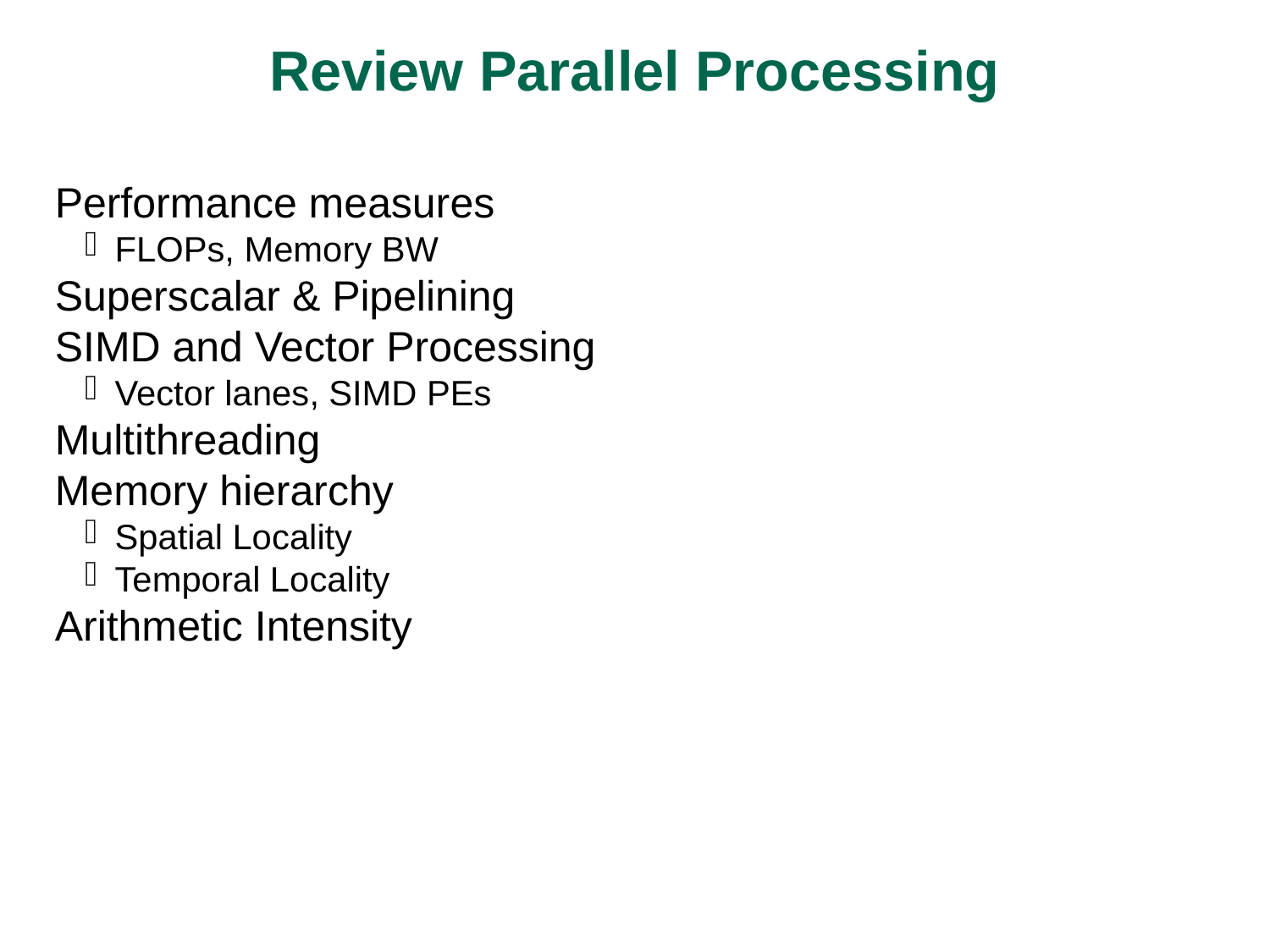

Review Parallel Processing
Performance measures
FLOPs, Memory BW
Superscalar & Pipelining
SIMD and Vector Processing
Vector lanes, SIMD PEs
Multithreading
Memory hierarchy
Spatial Locality
Temporal Locality
Arithmetic Intensity